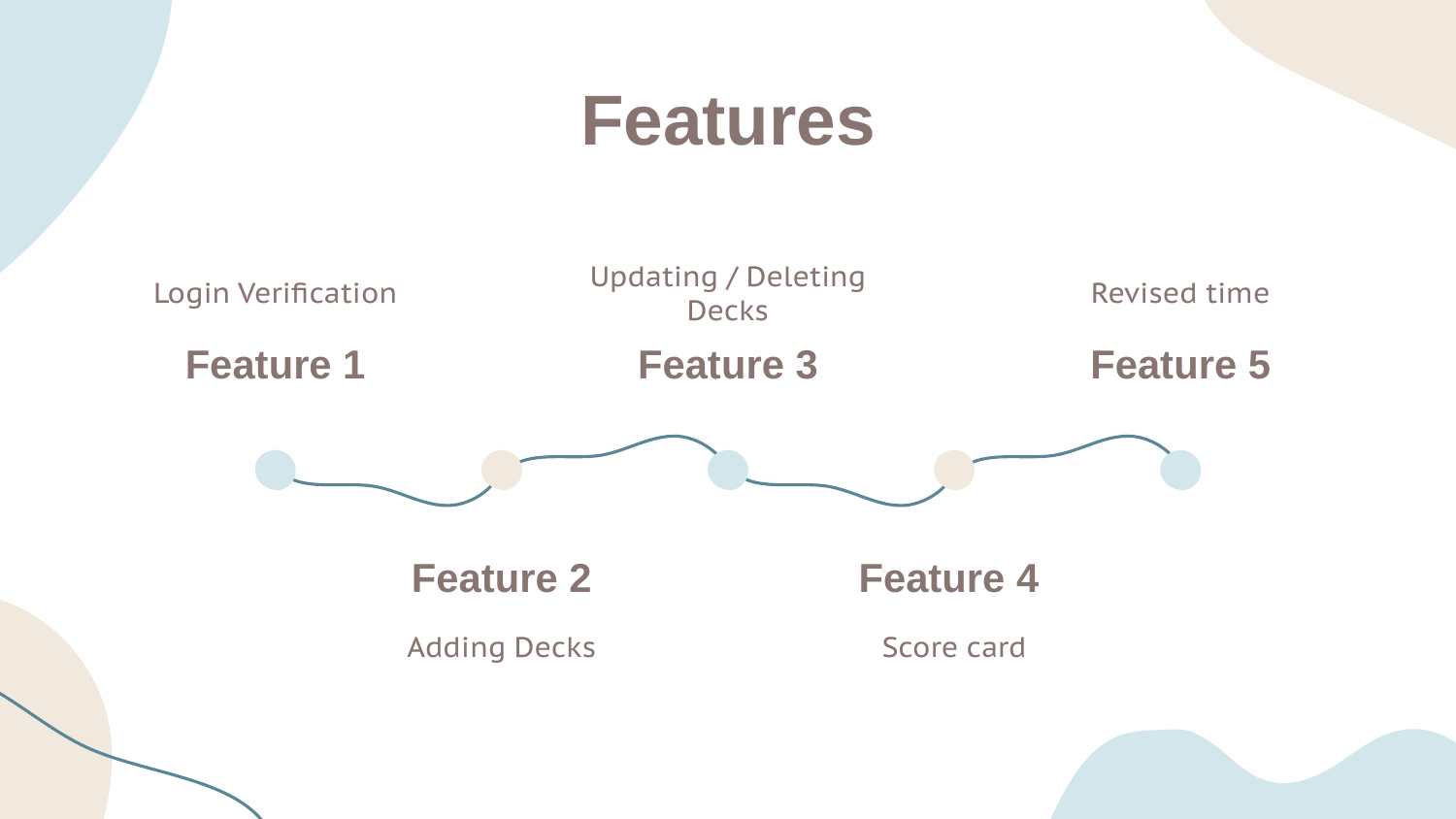

# Features
Login Verification
Updating / Deleting Decks
Revised time
Feature 1
Feature 3
Feature 5

Feature 2
  Feature 4
Adding Decks
Score card